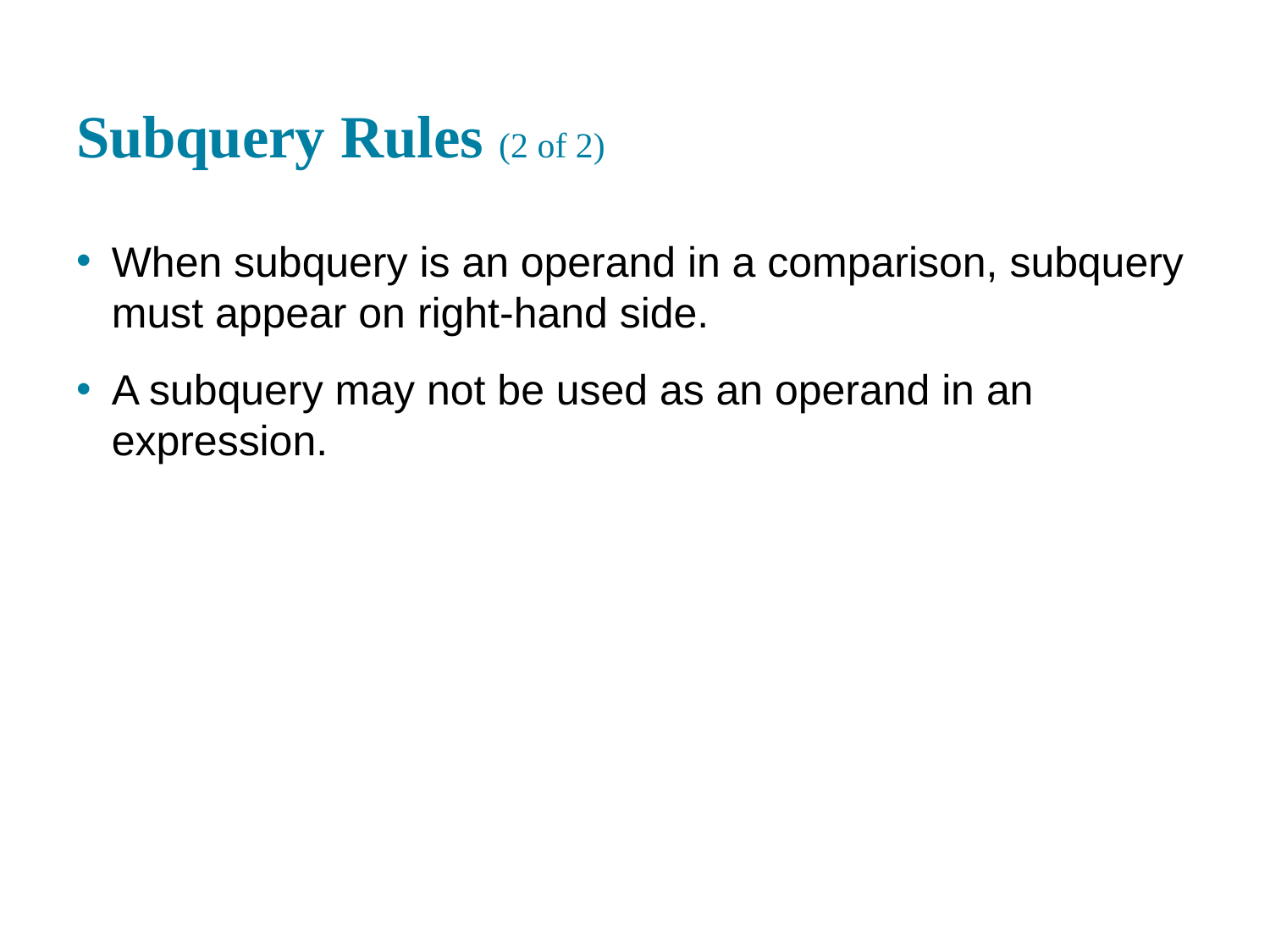

# Subquery Rules (2 of 2)
When subquery is an operand in a comparison, subquery must appear on right-hand side.
A subquery may not be used as an operand in an expression.